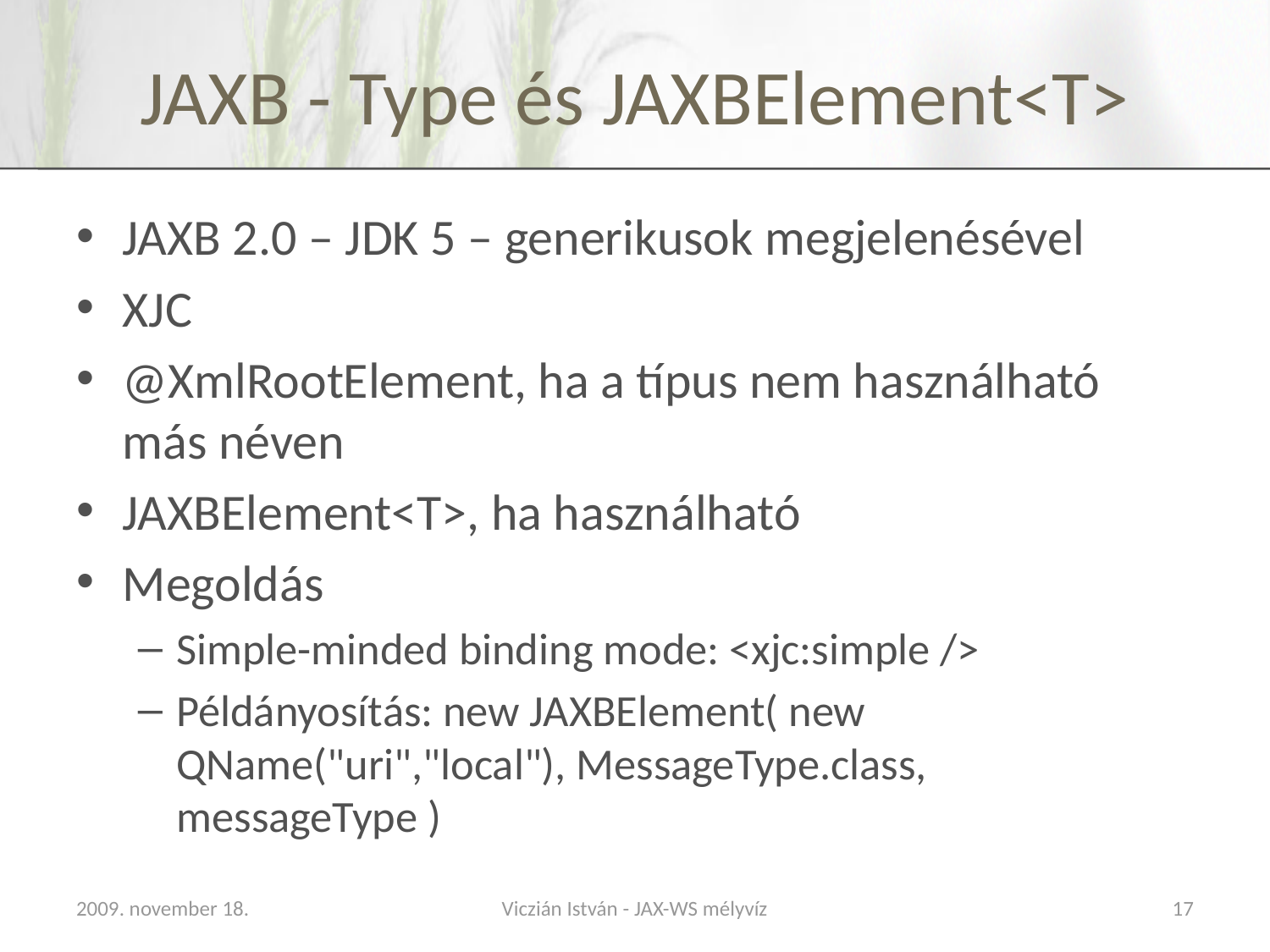

# JAXB - Type és JAXBElement<T>
JAXB 2.0 – JDK 5 – generikusok megjelenésével
XJC
@XmlRootElement, ha a típus nem használható más néven
JAXBElement<T>, ha használható
Megoldás
Simple-minded binding mode: <xjc:simple />
Példányosítás: new JAXBElement( new QName("uri","local"), MessageType.class, messageType )

2009. november 18.
Viczián István - JAX-WS mélyvíz
17